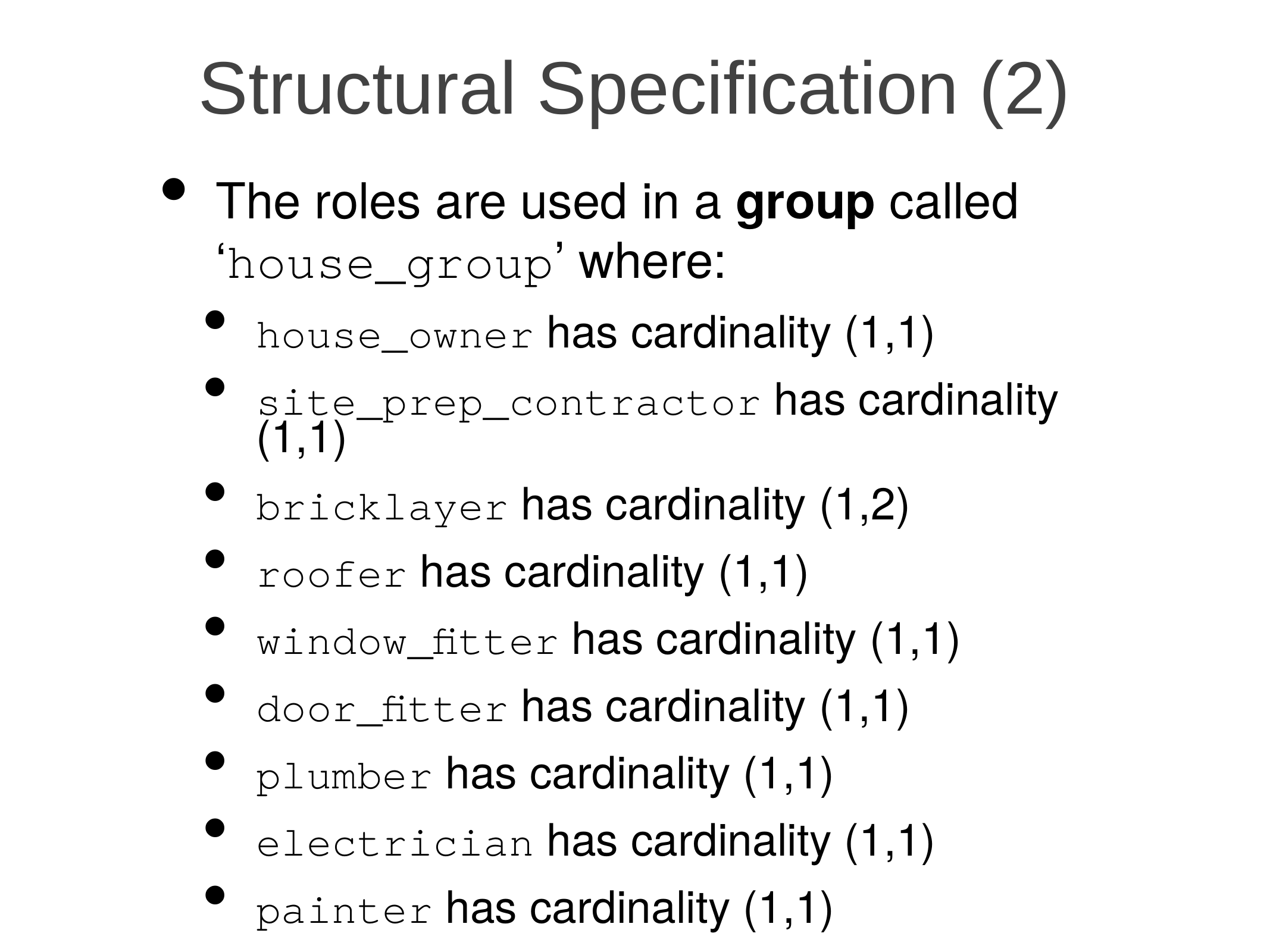

# Structural Specification (2)
The roles are used in a group called ‘house_group’ where:
house_owner has cardinality (1,1)
site_prep_contractor has cardinality (1,1)
bricklayer has cardinality (1,2)
roofer has cardinality (1,1)
window_fitter has cardinality (1,1)
door_fitter has cardinality (1,1)
plumber has cardinality (1,1)
electrician has cardinality (1,1)
painter has cardinality (1,1)
31